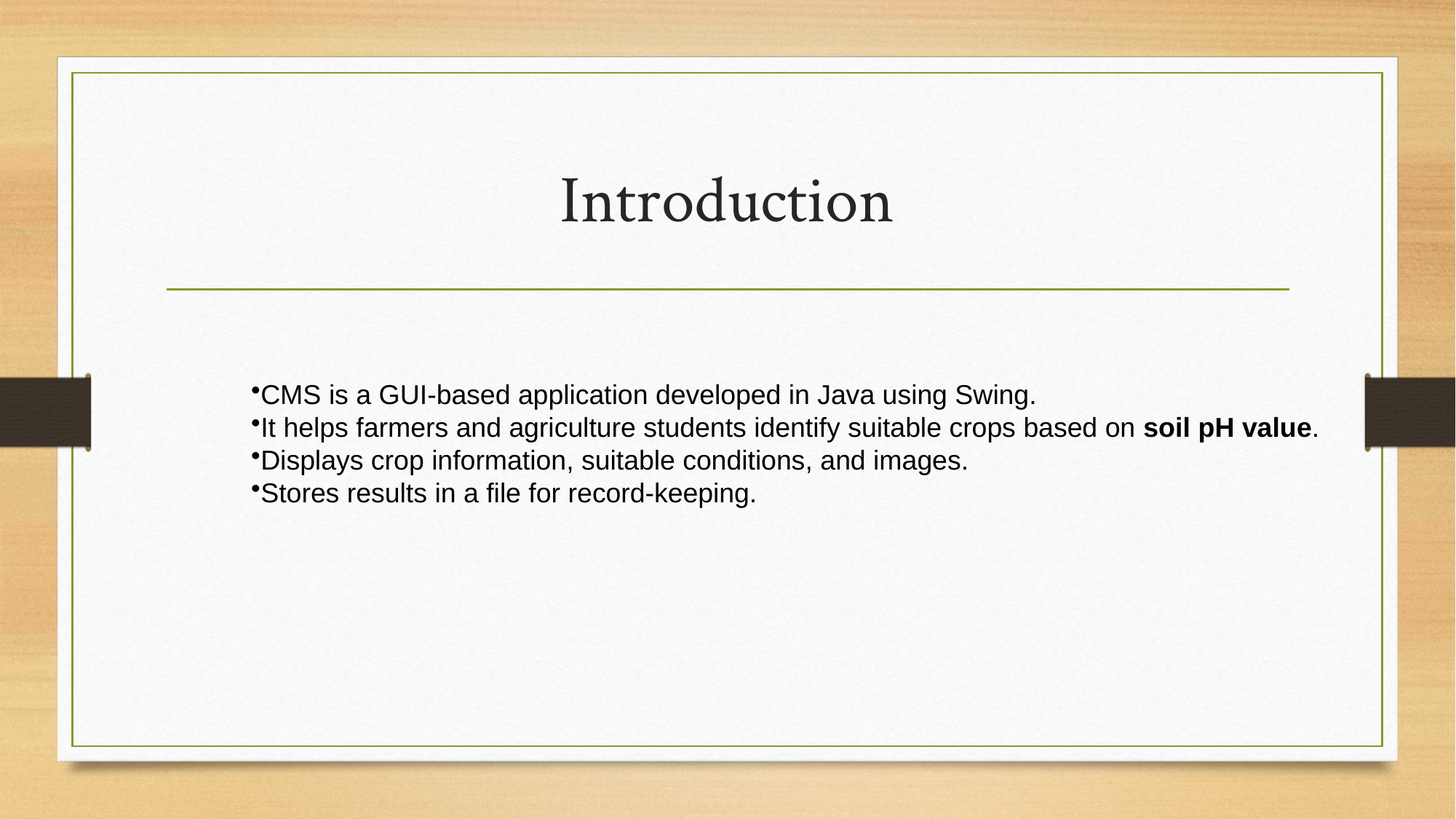

# Introduction
CMS is a GUI-based application developed in Java using Swing.
It helps farmers and agriculture students identify suitable crops based on soil pH value.
Displays crop information, suitable conditions, and images.
Stores results in a file for record-keeping.